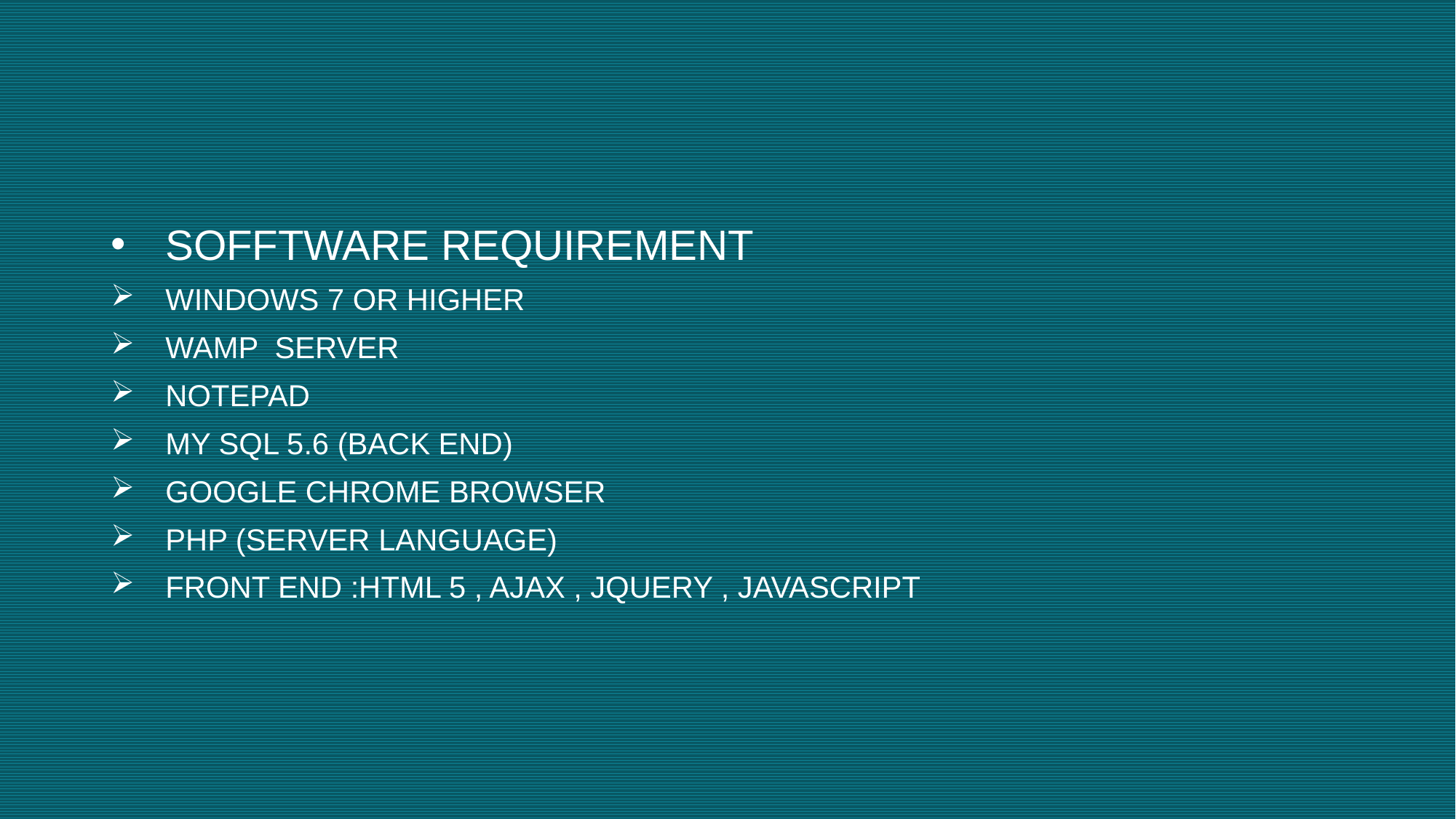

#
SOFFTWARE REQUIREMENT
WINDOWS 7 OR HIGHER
WAMP  SERVER
NOTEPAD
MY SQL 5.6 (BACK END)
GOOGLE CHROME BROWSER
PHP (SERVER LANGUAGE)
FRONT END :HTML 5 , AJAX , JQUERY , JAVASCRIPT